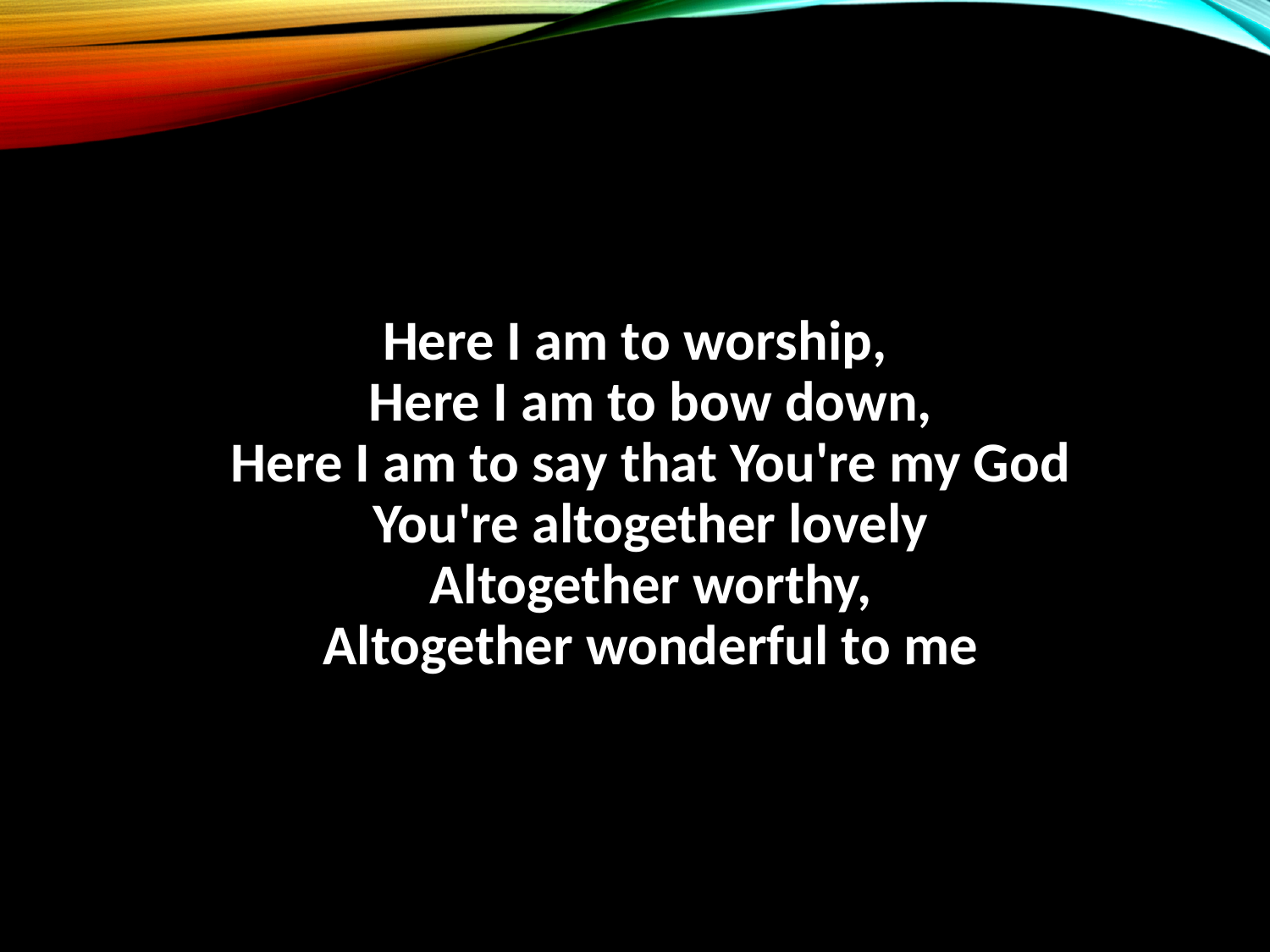

#
Here I am to worship,
Here I am to bow down,
Here I am to say that You're my God
You're altogether lovely
Altogether worthy,
Altogether wonderful to me